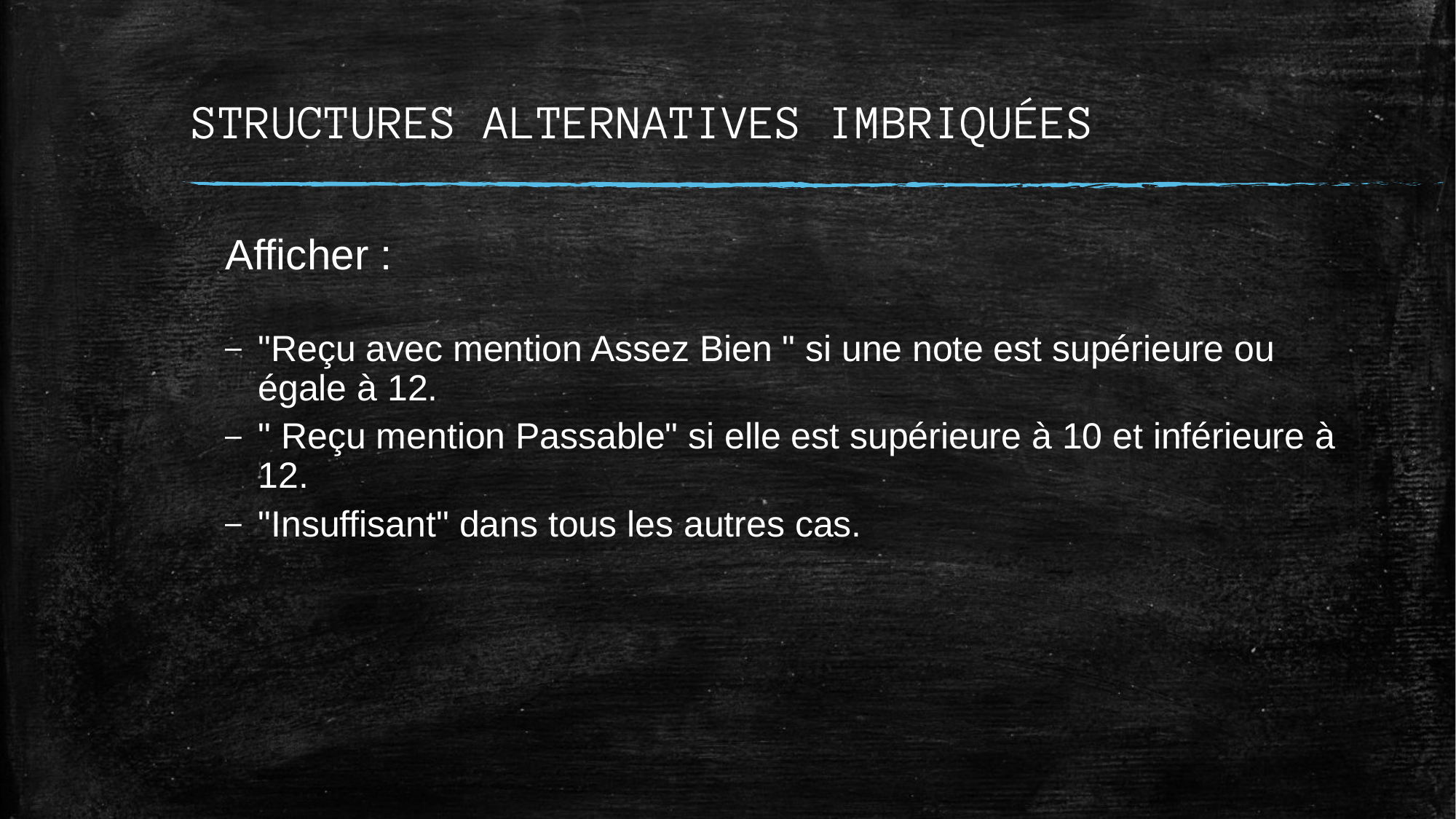

# STRUCTURES ALTERNATIVES IMBRIQUÉES
Afficher :

"Reçu avec mention Assez Bien " si une note est supérieure ou égale à 12.
" Reçu mention Passable" si elle est supérieure à 10 et inférieure à 12.
"Insuffisant" dans tous les autres cas.